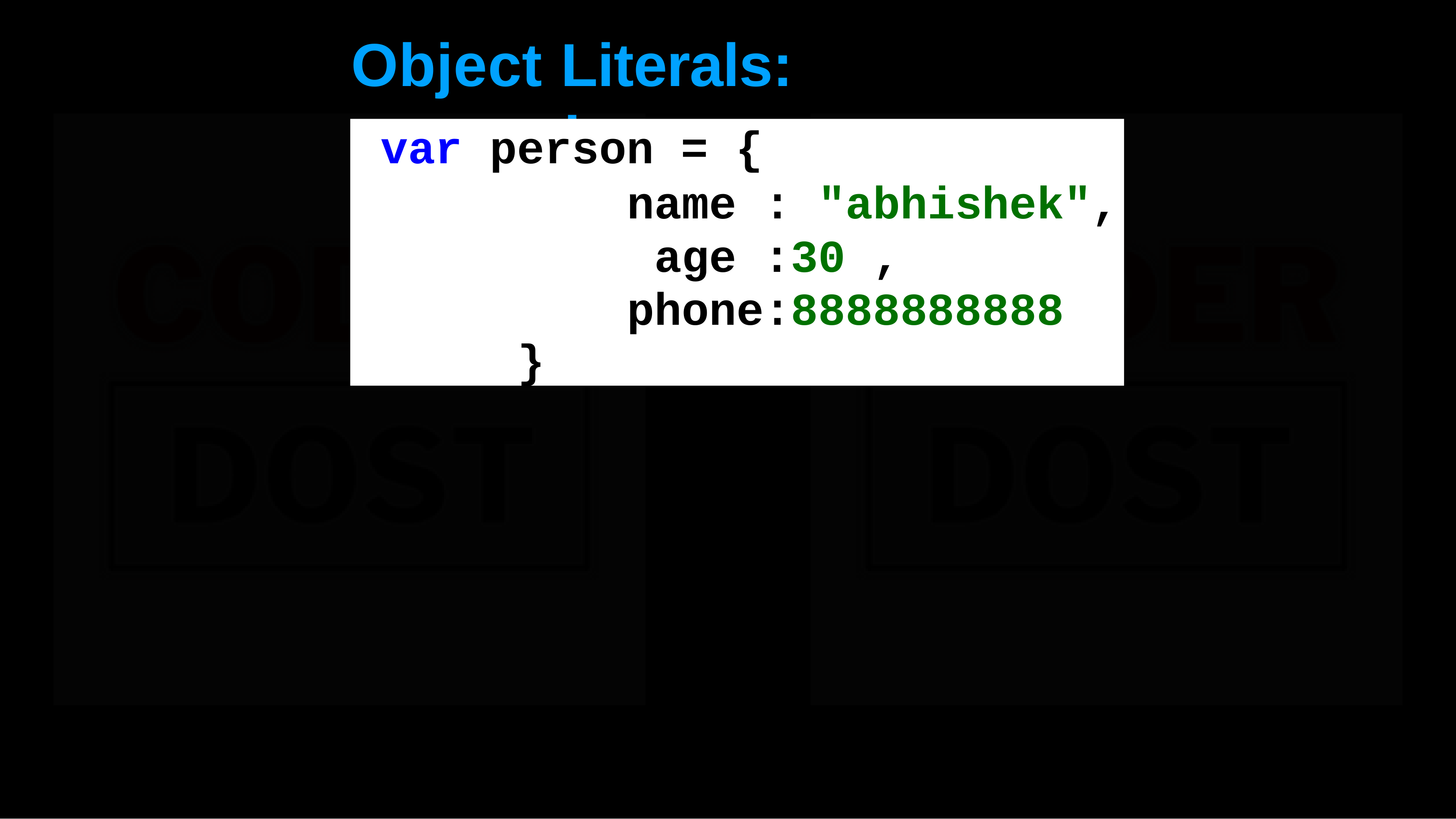

# Object	Literals:	properties
var person = {
name : "abhishek",  age :30 ,  phone:8888888888
}